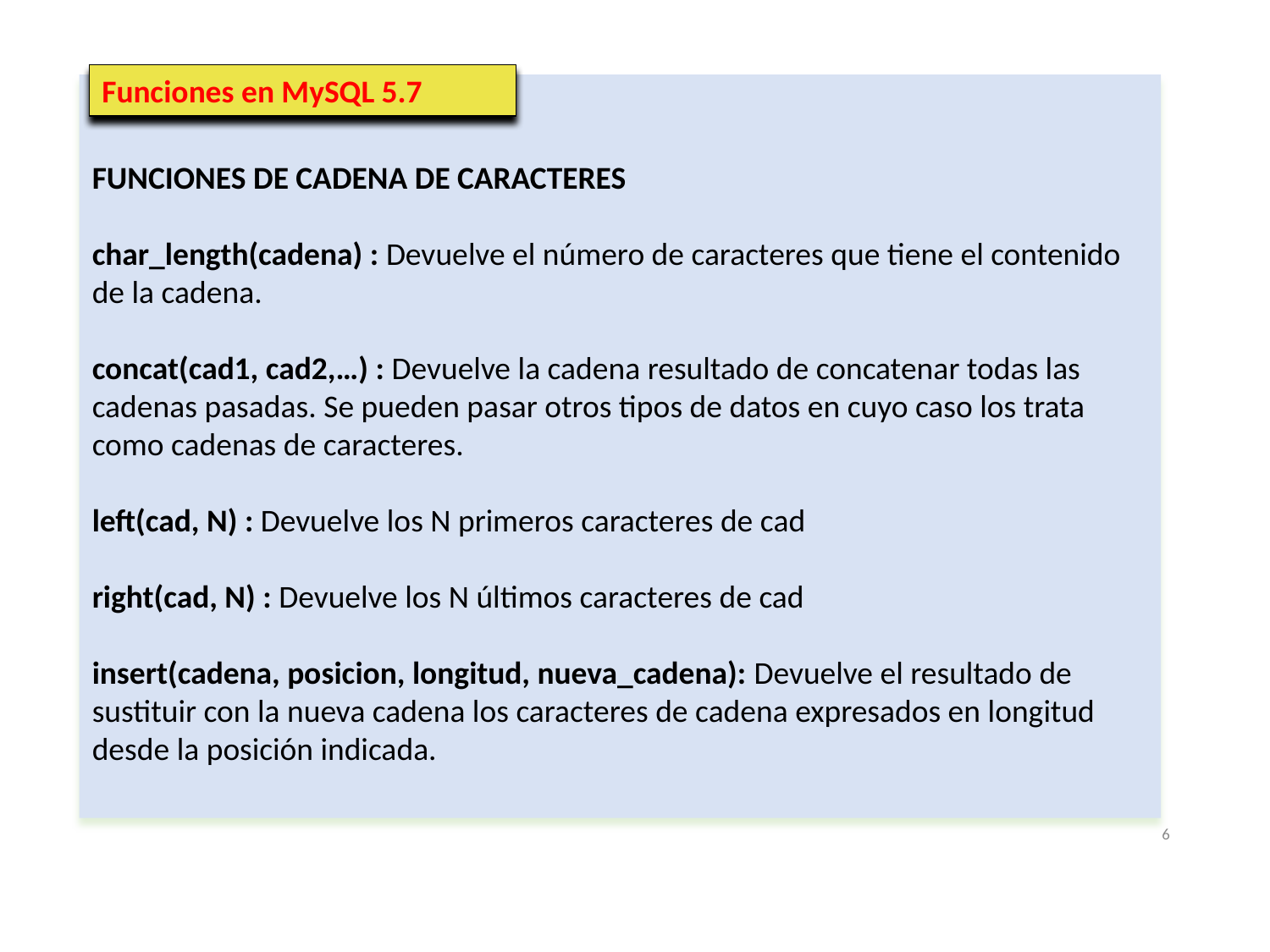

Funciones en MySQL 5.7

FUNCIONES DE CADENA DE CARACTERES

char_length(cadena) : Devuelve el número de caracteres que tiene el contenido de la cadena.

concat(cad1, cad2,…) : Devuelve la cadena resultado de concatenar todas las cadenas pasadas. Se pueden pasar otros tipos de datos en cuyo caso los trata como cadenas de caracteres.

left(cad, N) : Devuelve los N primeros caracteres de cad

right(cad, N) : Devuelve los N últimos caracteres de cad

insert(cadena, posicion, longitud, nueva_cadena): Devuelve el resultado de sustituir con la nueva cadena los caracteres de cadena expresados en longitud desde la posición indicada.

6